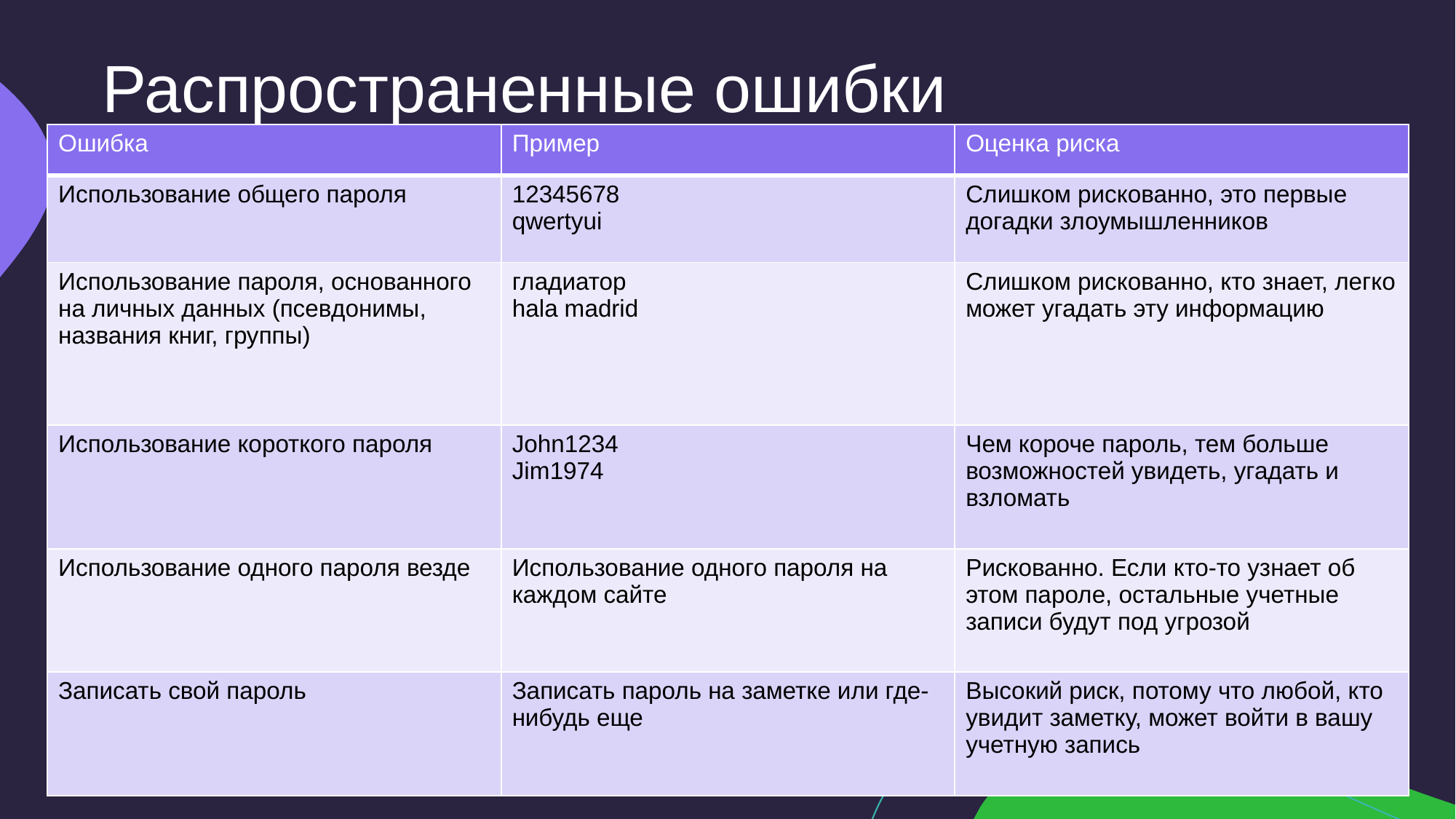

# Распространенные ошибки
| Ошибка | Пример | Оценка риска |
| --- | --- | --- |
| Использование общего пароля | 12345678  qwertyui | Слишком рискованно, это первые догадки злоумышленников |
| Использование пароля, основанного на личных данных (псевдонимы, названия книг, группы) | гладиатор  hala madrid | Слишком рискованно, кто знает, легко может угадать эту информацию |
| Использование короткого пароля | John1234  Jim1974 | Чем короче пароль, тем больше возможностей увидеть, угадать и взломать |
| Использование одного пароля везде | Использование одного пароля на каждом сайте | Рискованно. Если кто-то узнает об этом пароле, остальные учетные записи будут под угрозой |
| Записать свой пароль | Записать пароль на заметке или где-нибудь еще | Высокий риск, потому что любой, кто увидит заметку, может войти в вашу учетную запись |